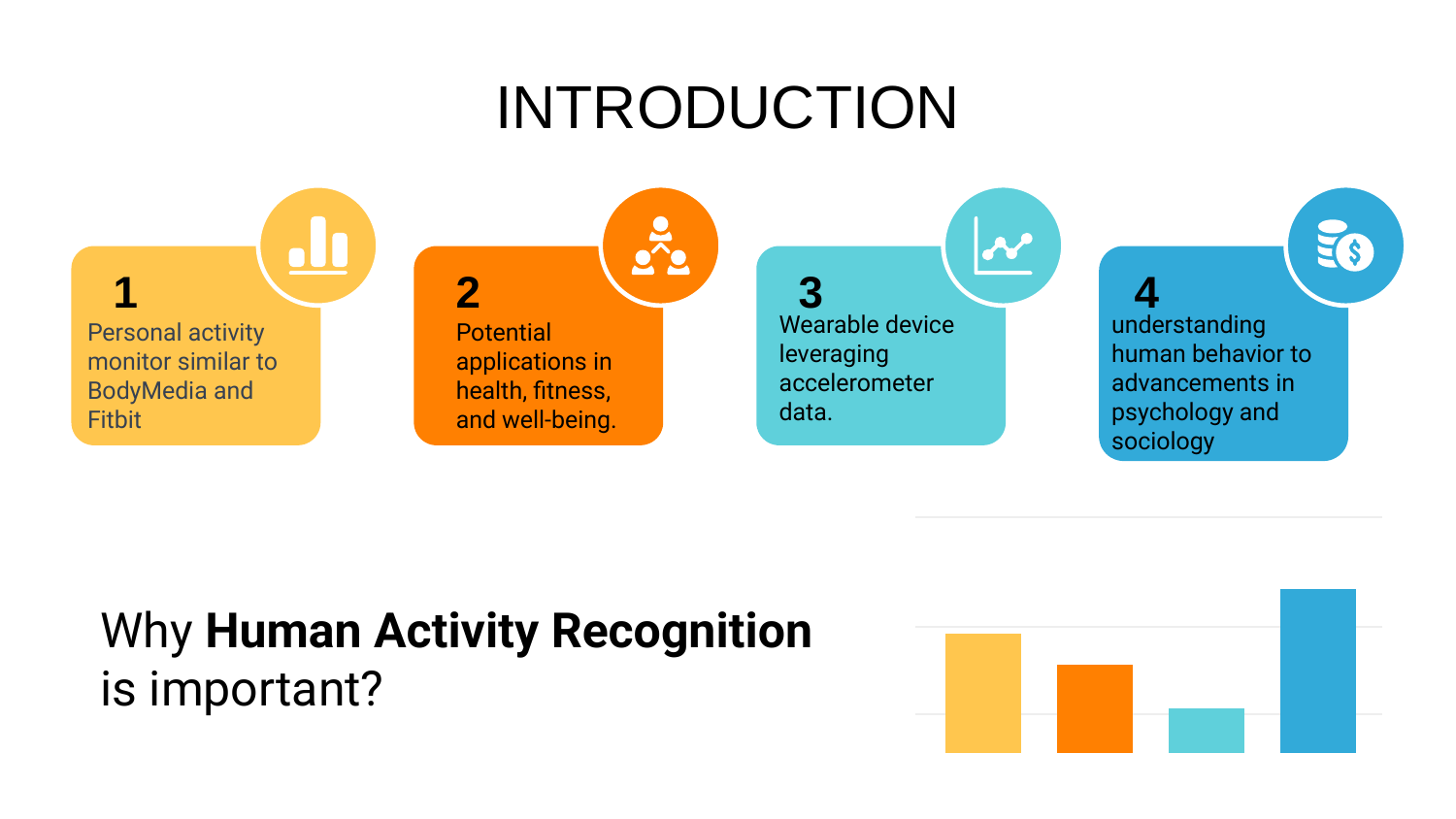

# INTRODUCTION

1
2
3
4
Personal activity monitor similar to BodyMedia and Fitbit
Potential applications in health, fitness, and well-being.
Wearable device leveraging accelerometer data.

understanding human behavior to advancements in psychology and sociology

Why Human Activity Recognition
is important?